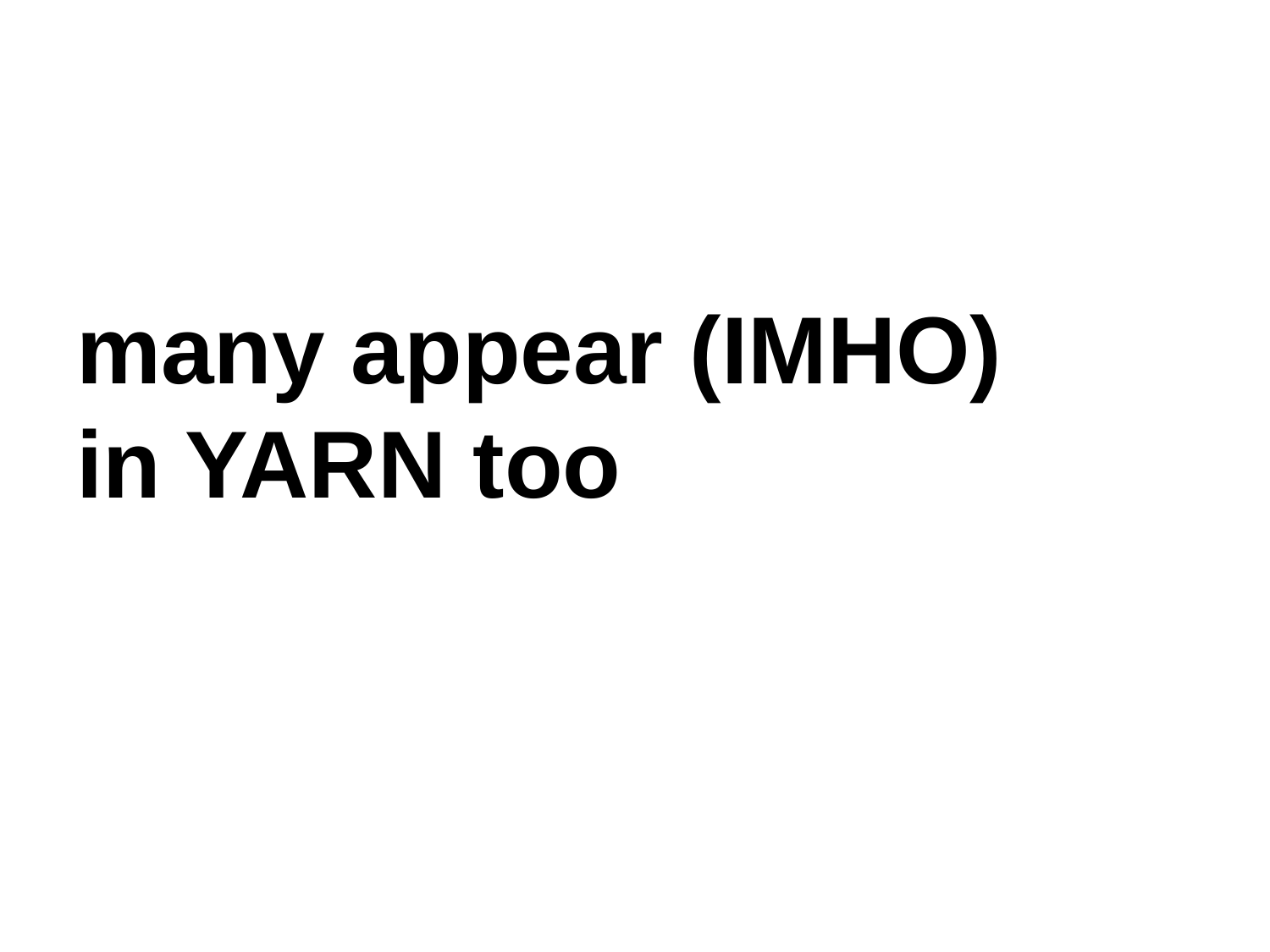

# many appear (IMHO) in YARN too